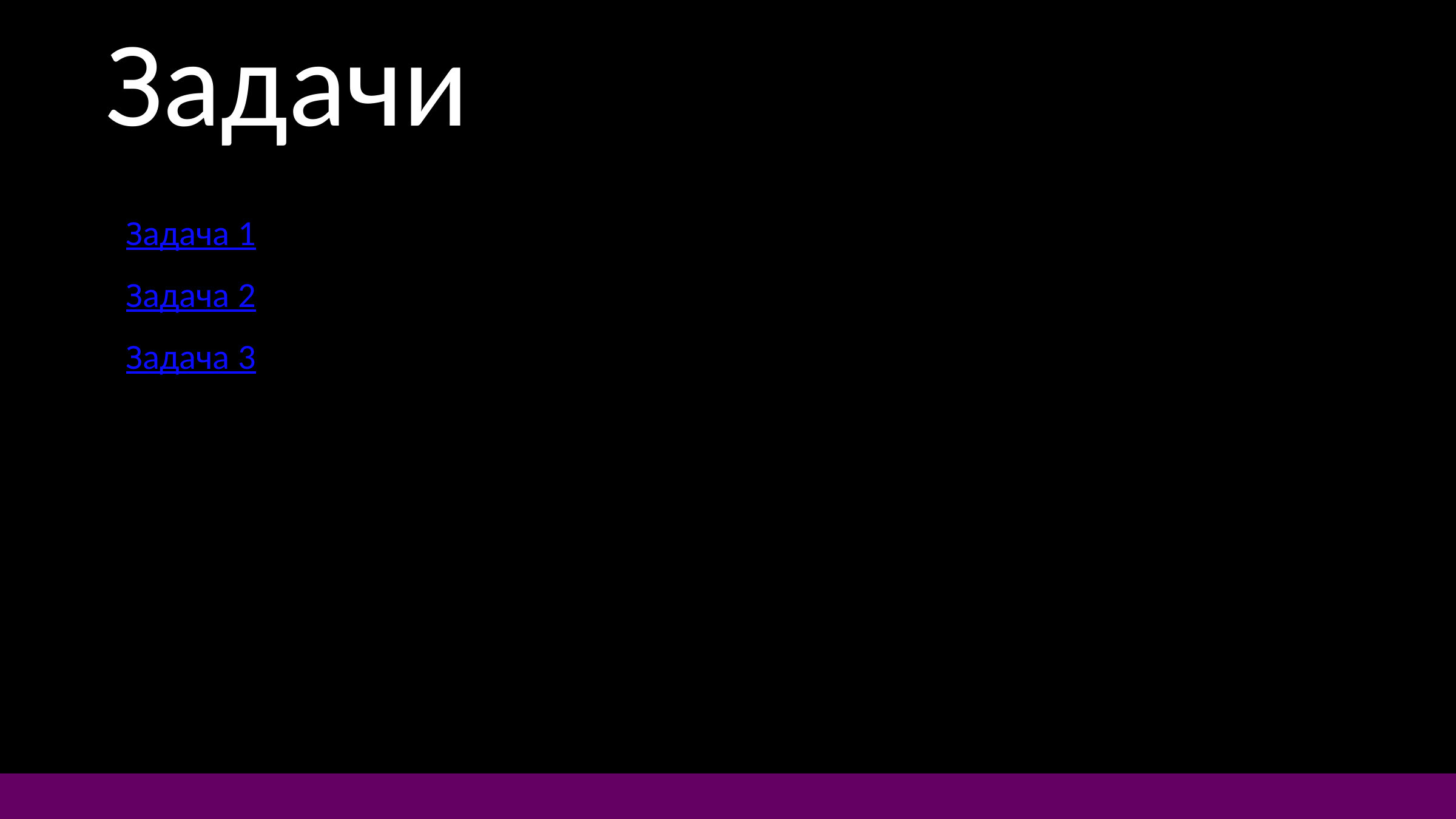

Задачи
Задача 1
Задача 2
Задача 3